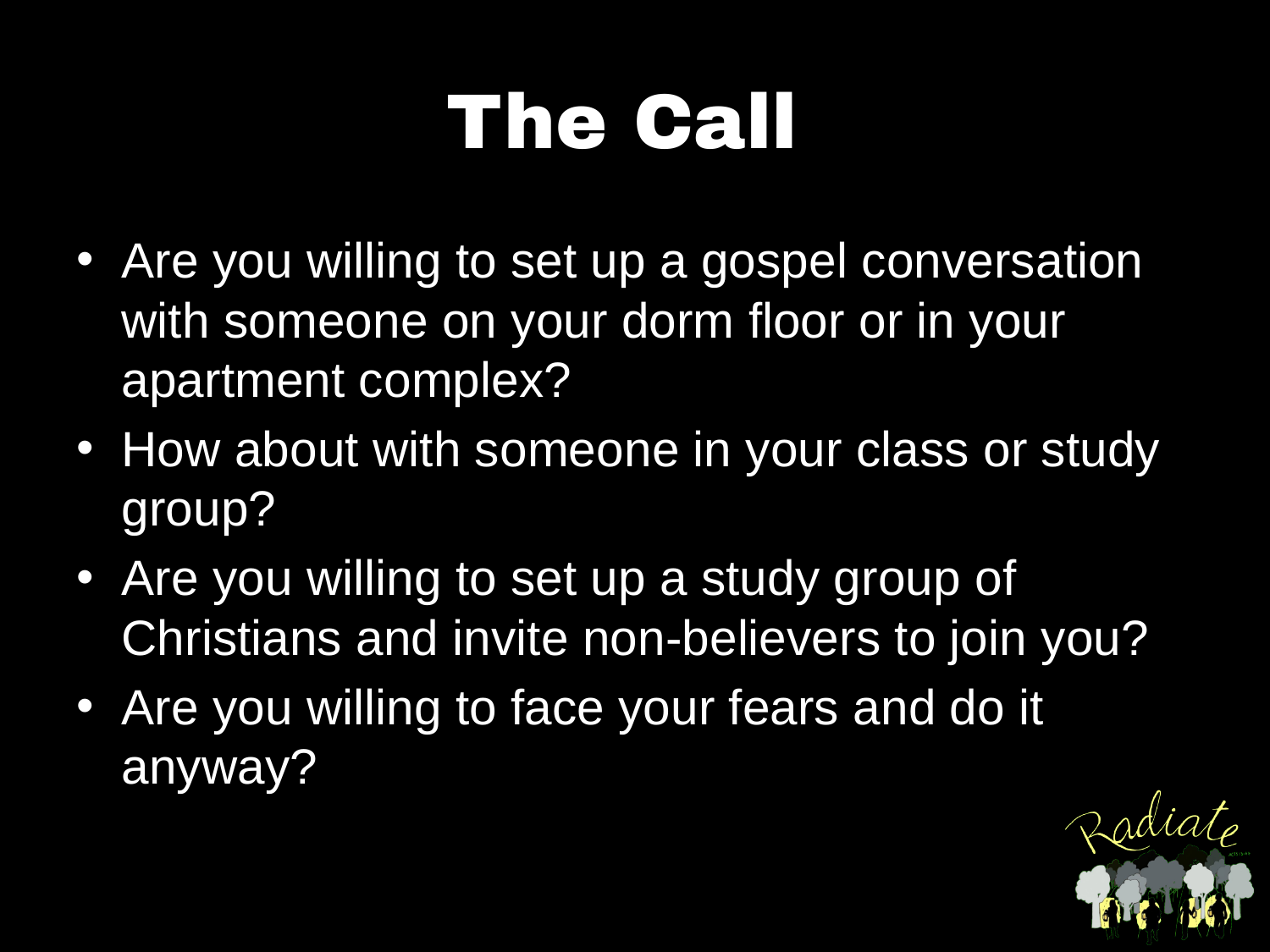

# The Call
Are you willing to set up a gospel conversation with someone on your dorm floor or in your apartment complex?
How about with someone in your class or study group?
Are you willing to set up a study group of Christians and invite non-believers to join you?
Are you willing to face your fears and do it anyway?